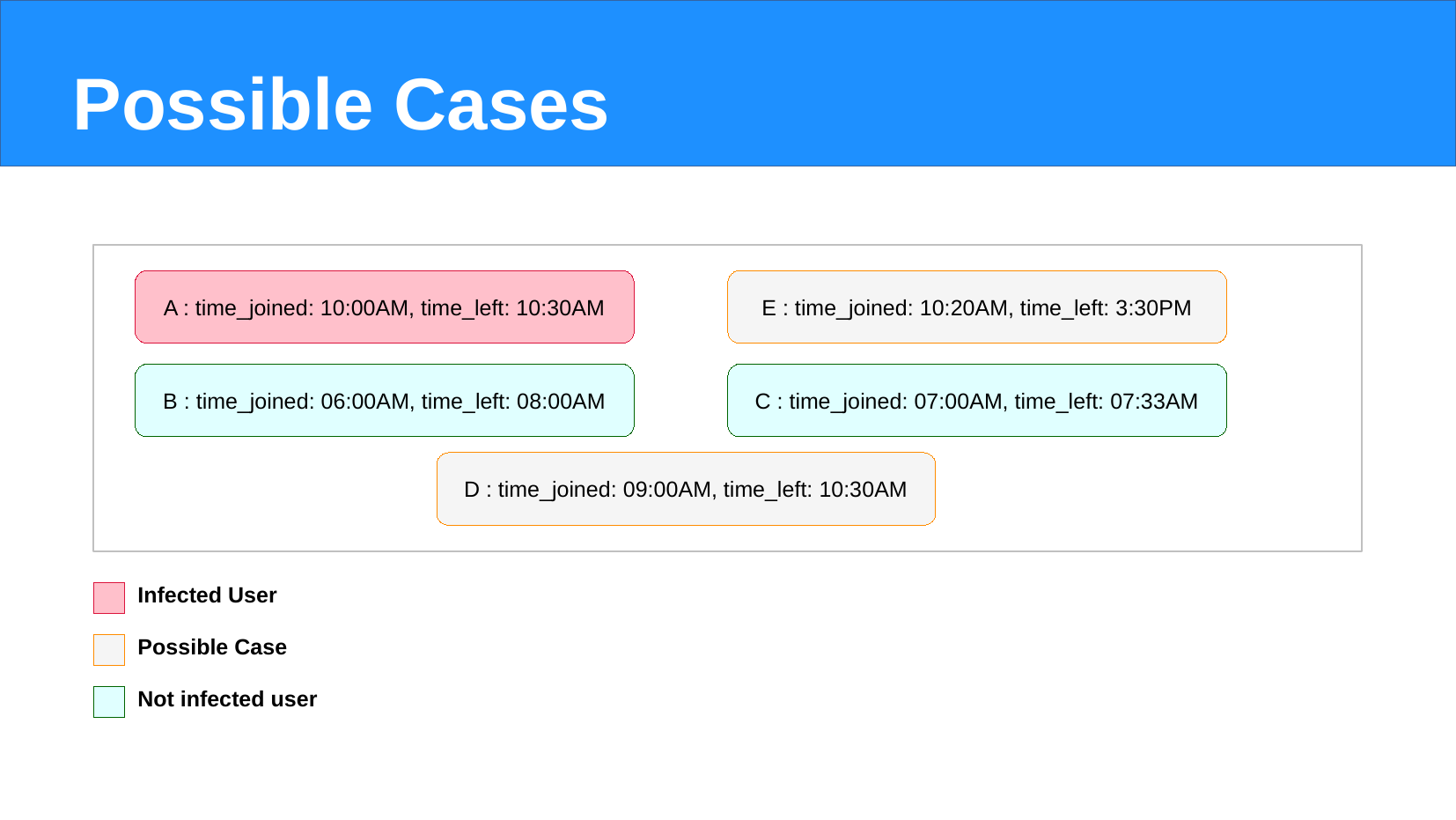

Possible Cases

A : time_joined: 10:00AM, time_left: 10:30AM
E : time_joined: 10:20AM, time_left: 3:30PM
B : time_joined: 06:00AM, time_left: 08:00AM
C : time_joined: 07:00AM, time_left: 07:33AM
D : time_joined: 09:00AM, time_left: 10:30AM
Infected User

Possible Case

Not infected user